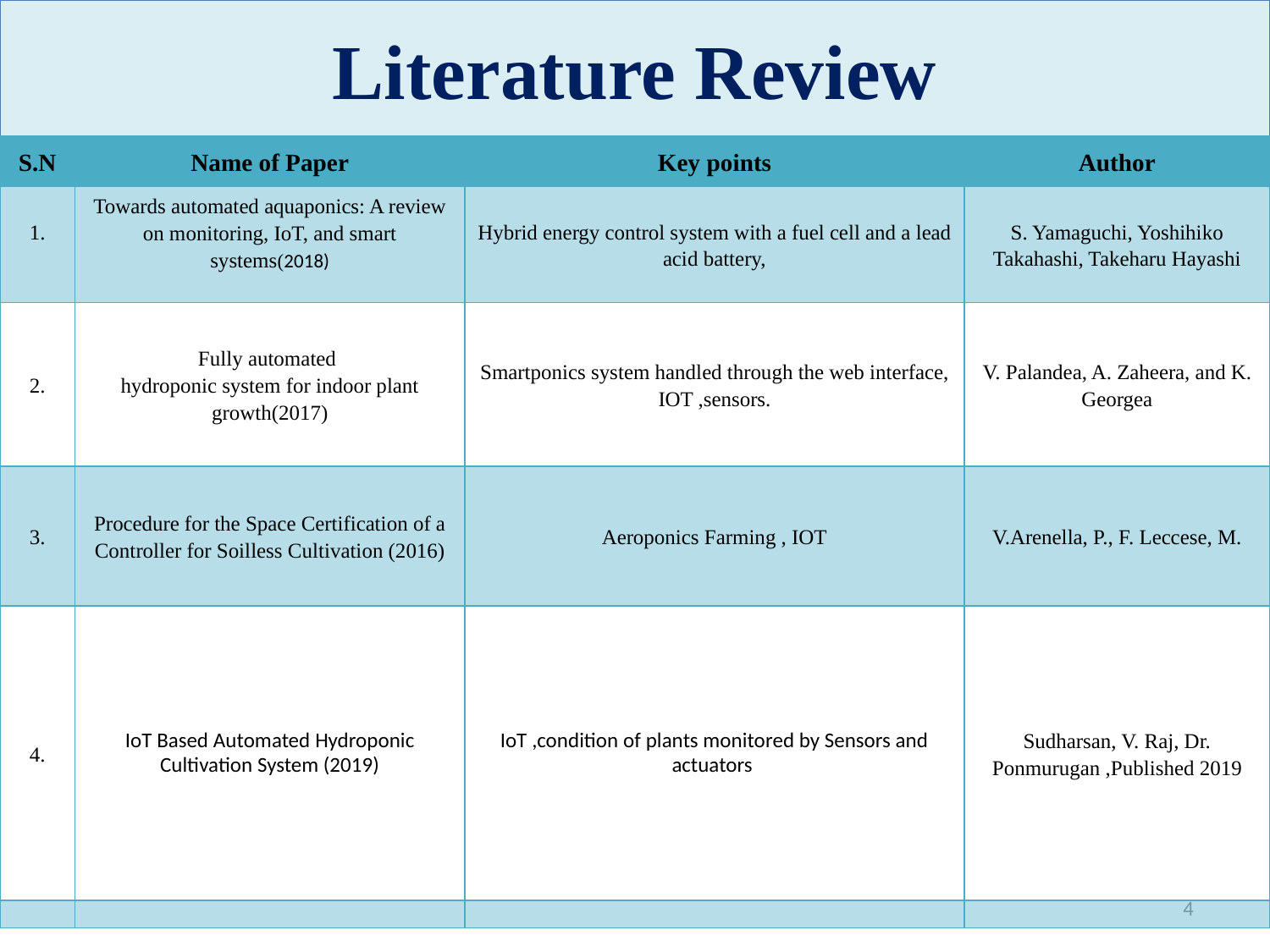

Literature Review
| S.N | Name of Paper | Key points | Author |
| --- | --- | --- | --- |
| 1. | Towards automated aquaponics: A review on monitoring, IoT, and smart systems(2018) | Hybrid energy control system with a fuel cell and a lead acid battery, | S. Yamaguchi, Yoshihiko Takahashi, Takeharu Hayashi |
| 2. | Fully automated hydroponic system for indoor plant growth(2017) | Smartponics system handled through the web interface, IOT ,sensors. | V. Palandea, A. Zaheera, and K. Georgea |
| 3. | Procedure for the Space Certification of a Controller for Soilless Cultivation (2016) | Aeroponics Farming , IOT | V.Arenella, P., F. Leccese, M. |
| 4. | IoT Based Automated Hydroponic Cultivation System (2019) | IoT ,condition of plants monitored by Sensors and actuators | Sudharsan, V. Raj, Dr. Ponmurugan ,Published 2019 |
|  |  |  |  |

4